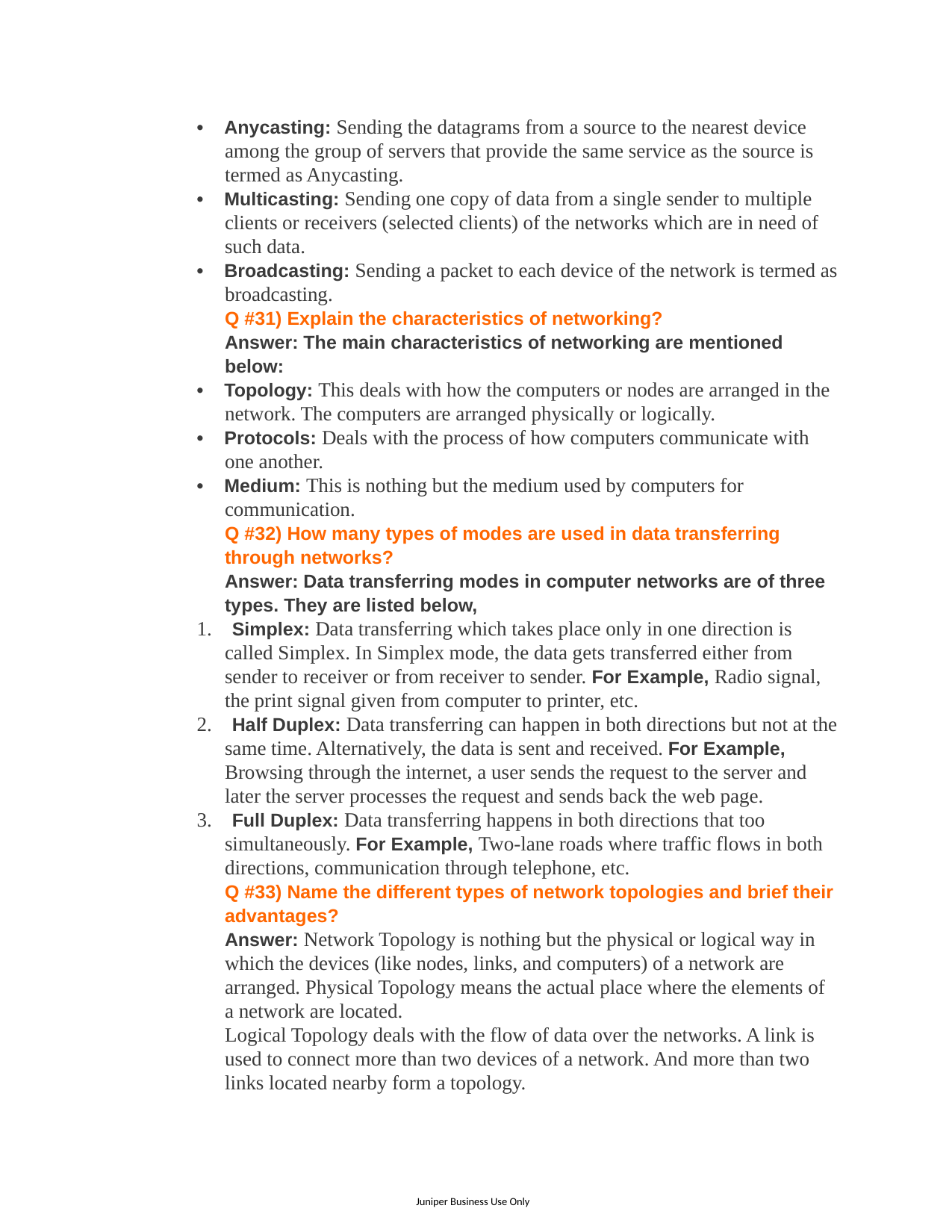

•    Anycasting: Sending the datagrams from a source to the nearest device among the group of servers that provide the same service as the source is termed as Anycasting.
•    Multicasting: Sending one copy of data from a single sender to multiple clients or receivers (selected clients) of the networks which are in need of such data.
•    Broadcasting: Sending a packet to each device of the network is termed as broadcasting.
Q #31) Explain the characteristics of networking?
Answer: The main characteristics of networking are mentioned below:
•    Topology: This deals with how the computers or nodes are arranged in the network. The computers are arranged physically or logically.
•    Protocols: Deals with the process of how computers communicate with one another.
•    Medium: This is nothing but the medium used by computers for communication.
Q #32) How many types of modes are used in data transferring through networks?
Answer: Data transferring modes in computer networks are of three types. They are listed below,
1.    Simplex: Data transferring which takes place only in one direction is called Simplex. In Simplex mode, the data gets transferred either from sender to receiver or from receiver to sender. For Example, Radio signal, the print signal given from computer to printer, etc.
2.    Half Duplex: Data transferring can happen in both directions but not at the same time. Alternatively, the data is sent and received. For Example, Browsing through the internet, a user sends the request to the server and later the server processes the request and sends back the web page.
3.    Full Duplex: Data transferring happens in both directions that too simultaneously. For Example, Two-lane roads where traffic flows in both directions, communication through telephone, etc.
Q #33) Name the different types of network topologies and brief their advantages?
Answer: Network Topology is nothing but the physical or logical way in which the devices (like nodes, links, and computers) of a network are arranged. Physical Topology means the actual place where the elements of a network are located.
Logical Topology deals with the flow of data over the networks. A link is used to connect more than two devices of a network. And more than two links located nearby form a topology.
Juniper Business Use Only